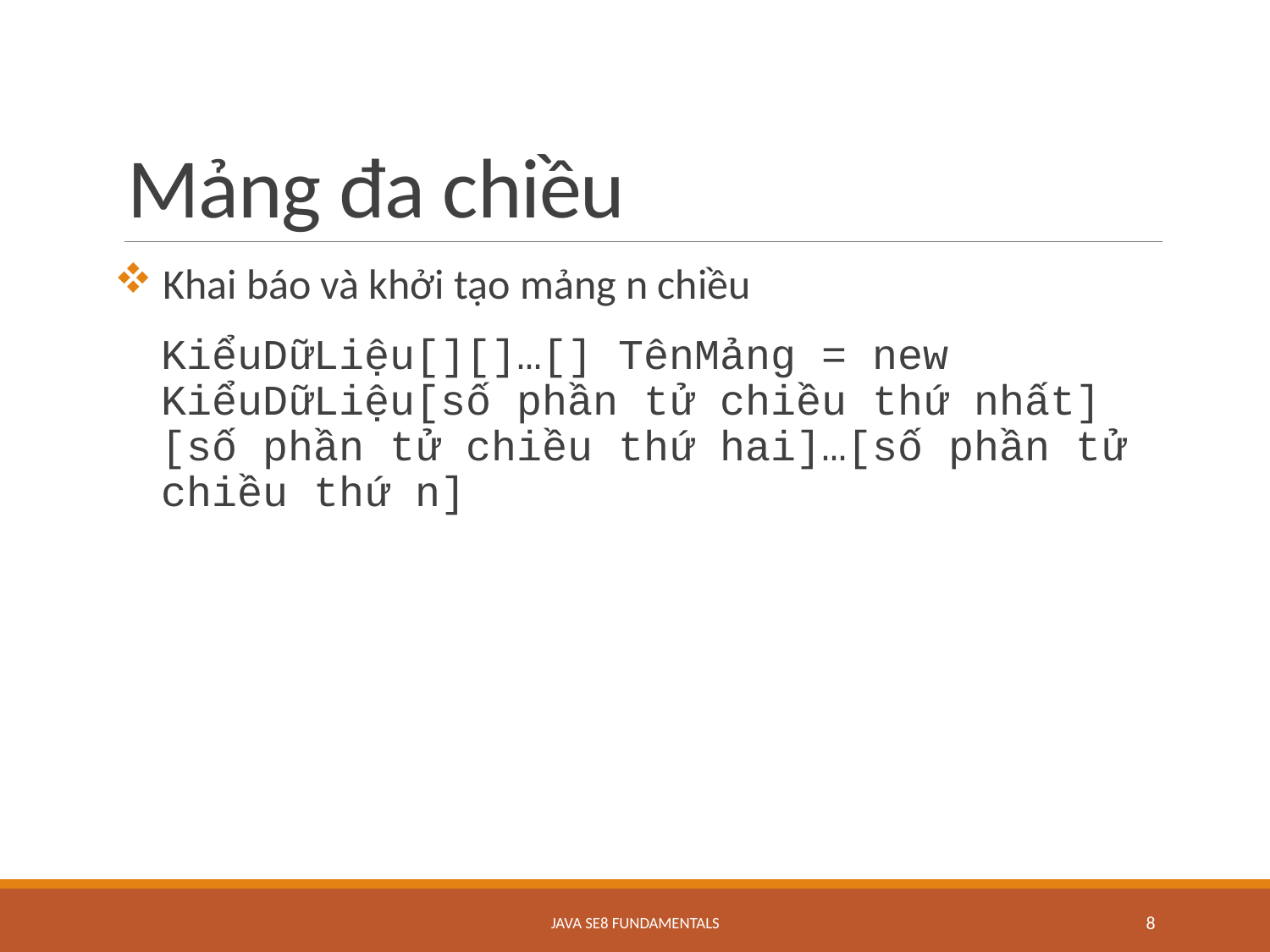

# Mảng đa chiều
 Khai báo và khởi tạo mảng n chiều
KiểuDữLiệu[][]…[] TênMảng = new KiểuDữLiệu[số phần tử chiều thứ nhất][số phần tử chiều thứ hai]…[số phần tử chiều thứ n]
Java SE8 Fundamentals
8